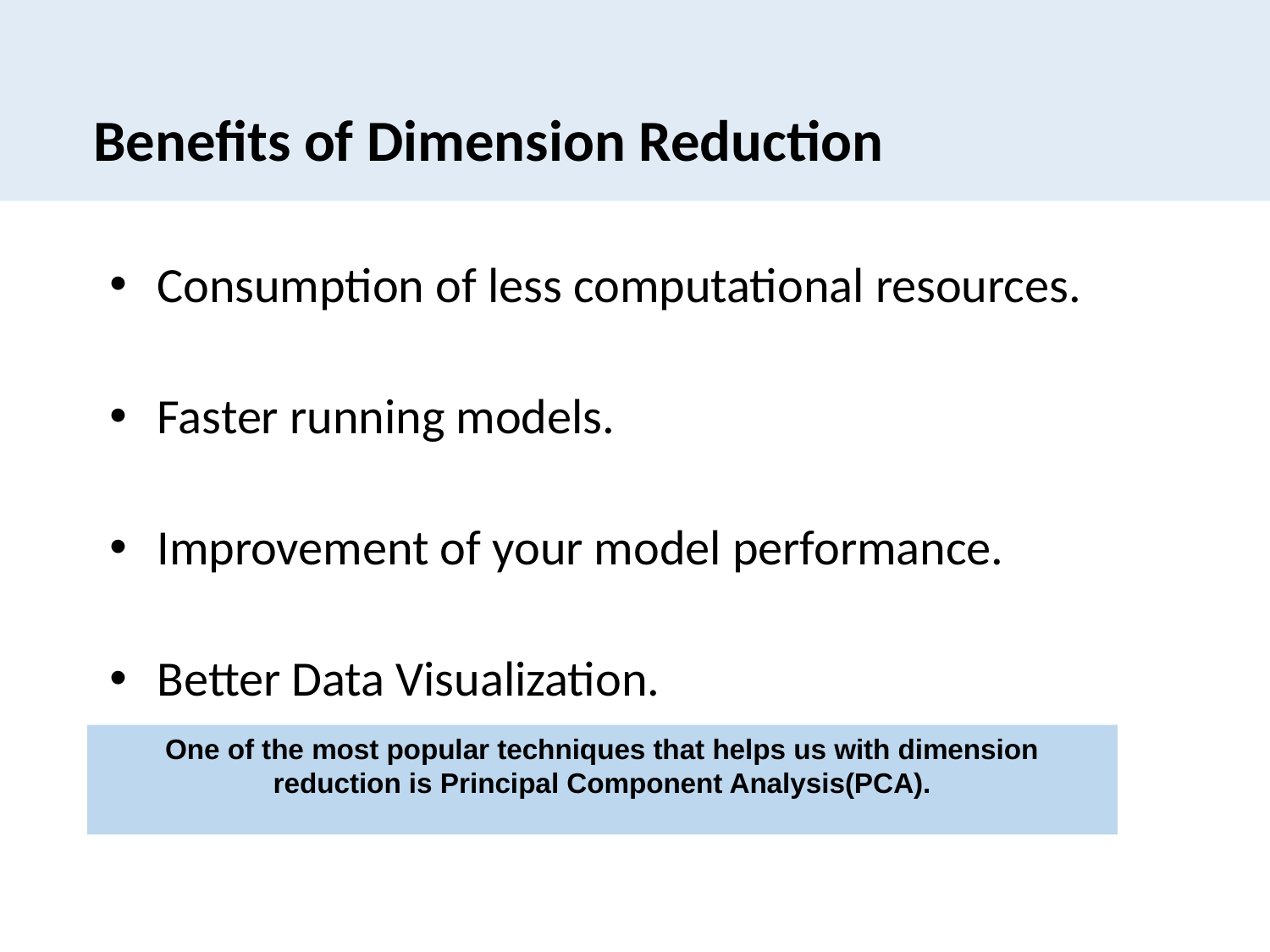

# Benefits of Dimension Reduction
Consumption of less computational resources.

Faster running models.

Improvement of your model performance.

Better Data Visualization.

One of the most popular techniques that helps us with dimension reduction is Principal Component Analysis(PCA).